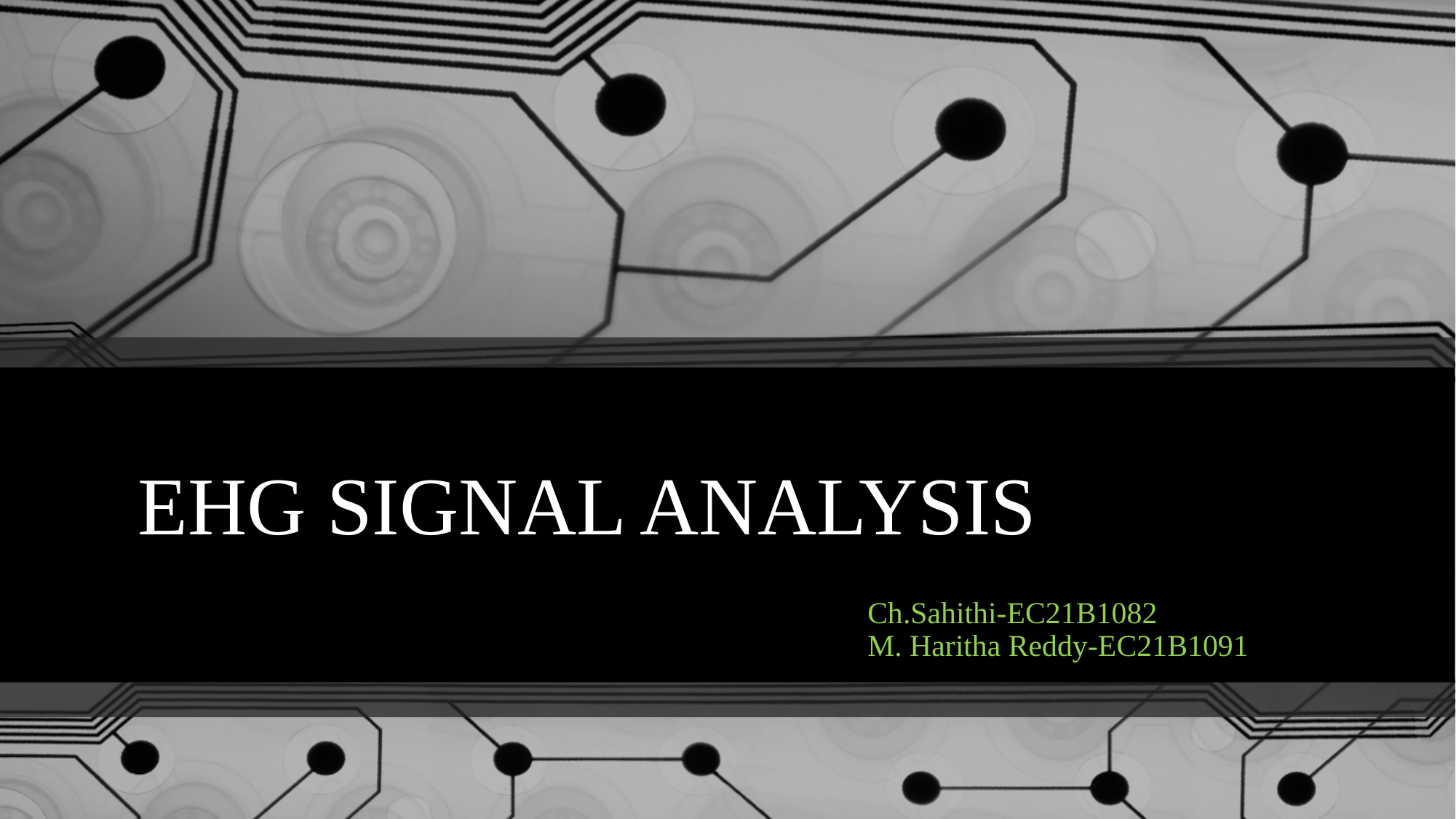

# EHG SIGNAL ANALYSIS
Ch.Sahithi-EC21B1082
M. Haritha Reddy-EC21B1091